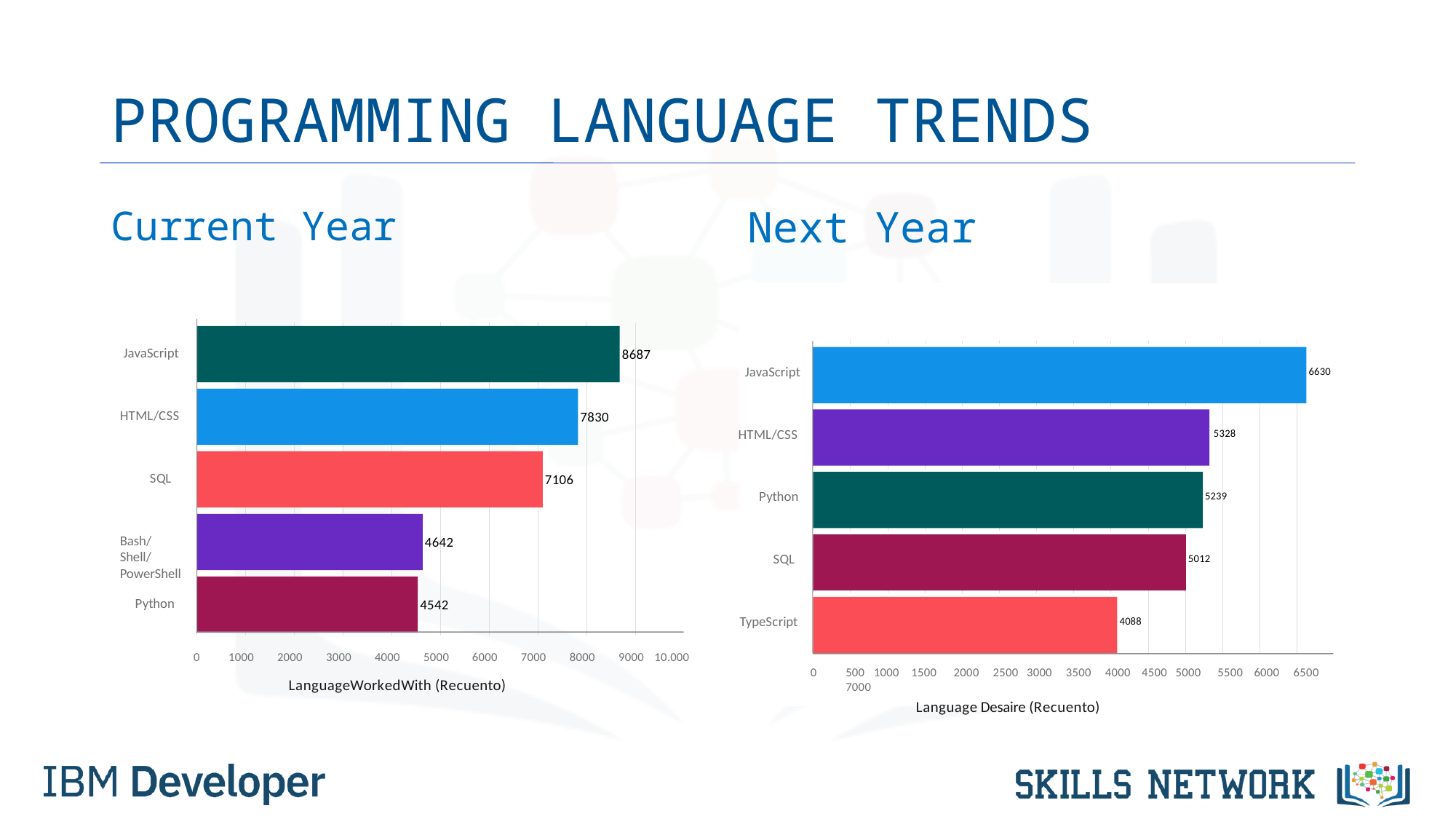

# PROGRAMMING LANGUAGE TRENDS
Current Year
Next Year

JavaScript
6630
HTML/CSS
5328
Python
5239
SQL
5012
TypeScript
4088
0
500   1000    1500      2000     2500   3000     3500     4000    4500   5000      5500    6000     6500     7000

JavaScript
8687
HTML/CSS
7830
SQL
7106
Bash/Shell/PowerShell
4642
Python
4542
0
1000
2000
3000
4000
5000
6000
7000
8000
9000	10.000
LanguageWorkedWith (Recuento)
Language Desaire (Recuento)